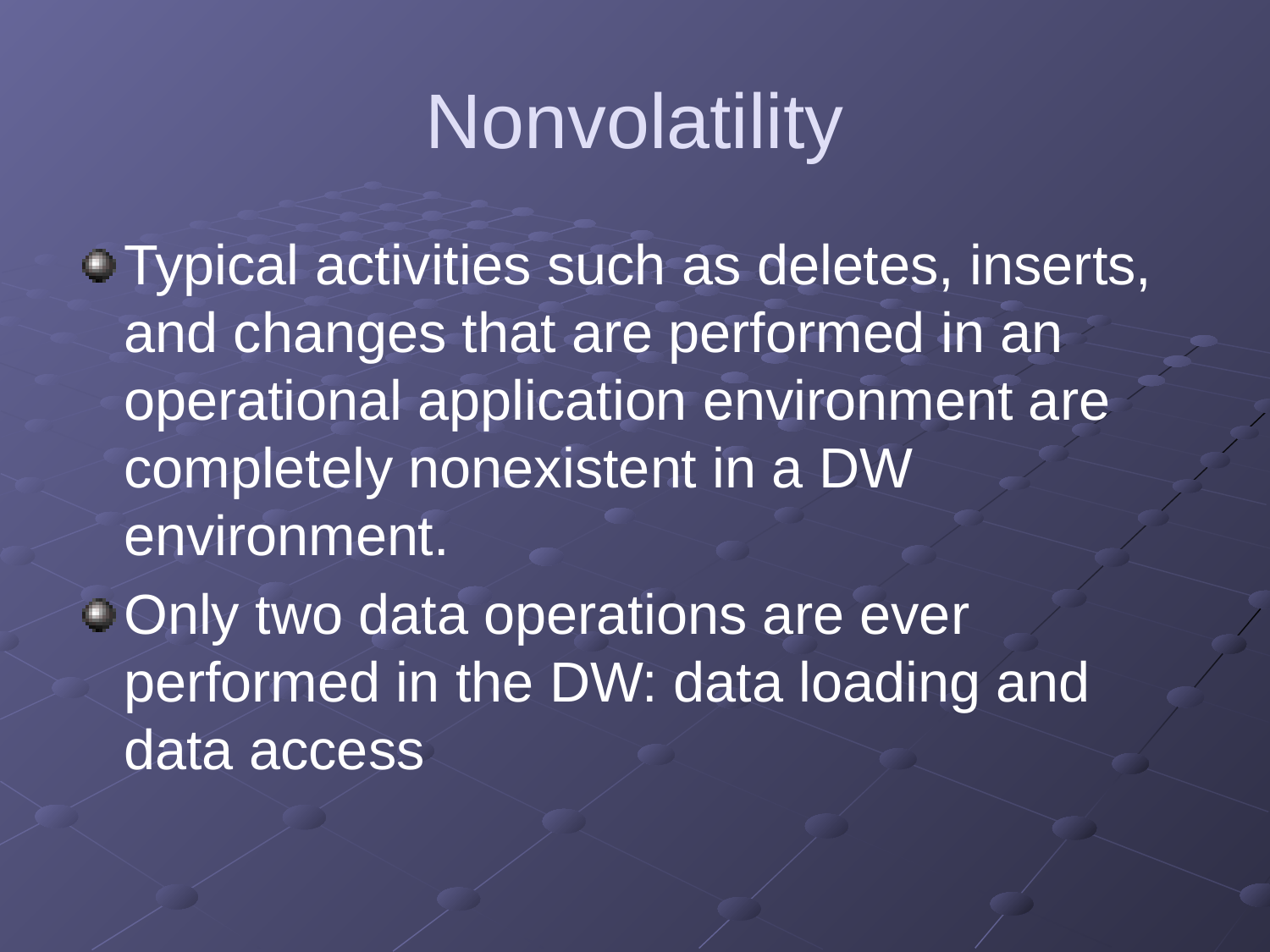

# Nonvolatility
Typical activities such as deletes, inserts, and changes that are performed in an operational application environment are completely nonexistent in a DW environment.
Only two data operations are ever performed in the DW: data loading and data access